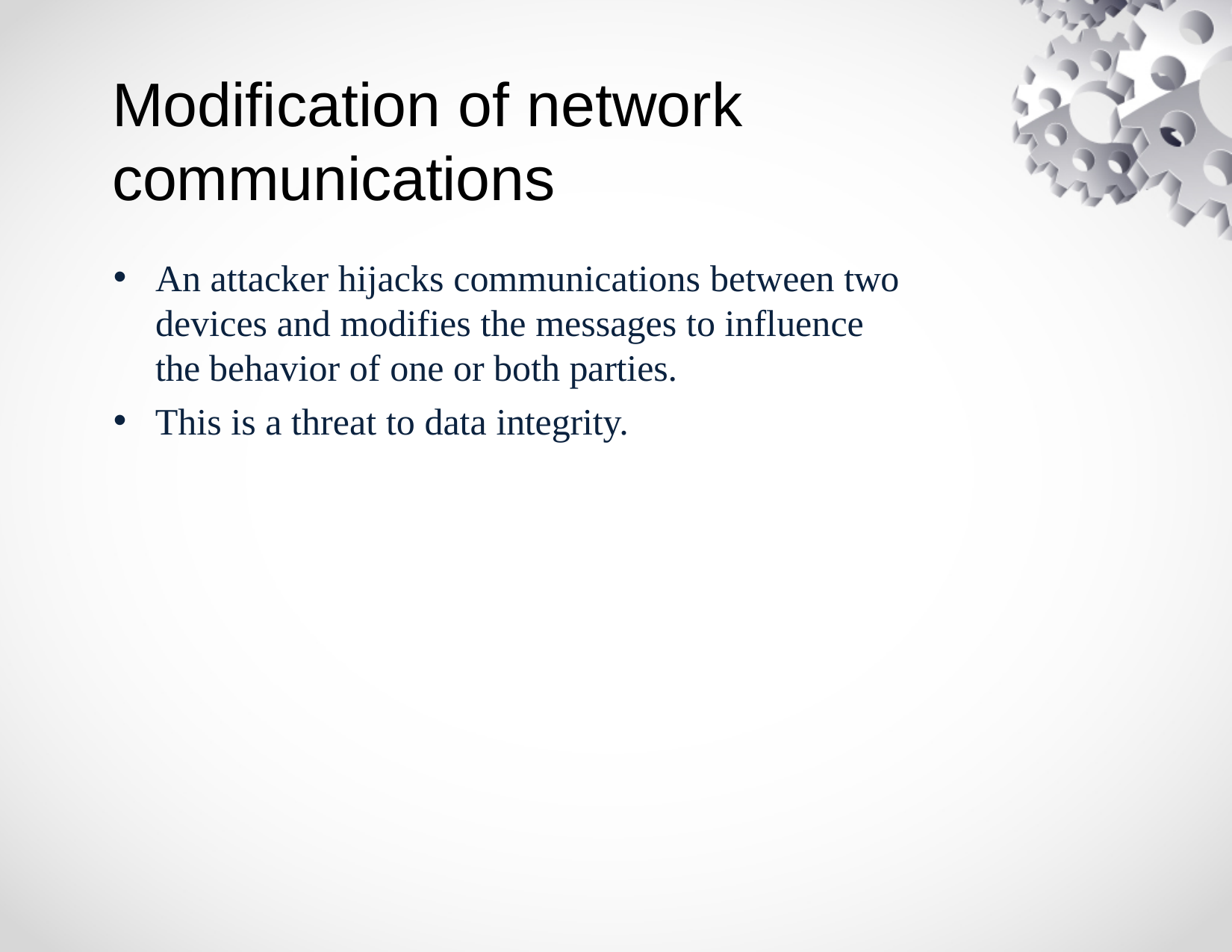

# Modification of network communications
An attacker hijacks communications between two devices and modifies the messages to influence the behavior of one or both parties.
This is a threat to data integrity.